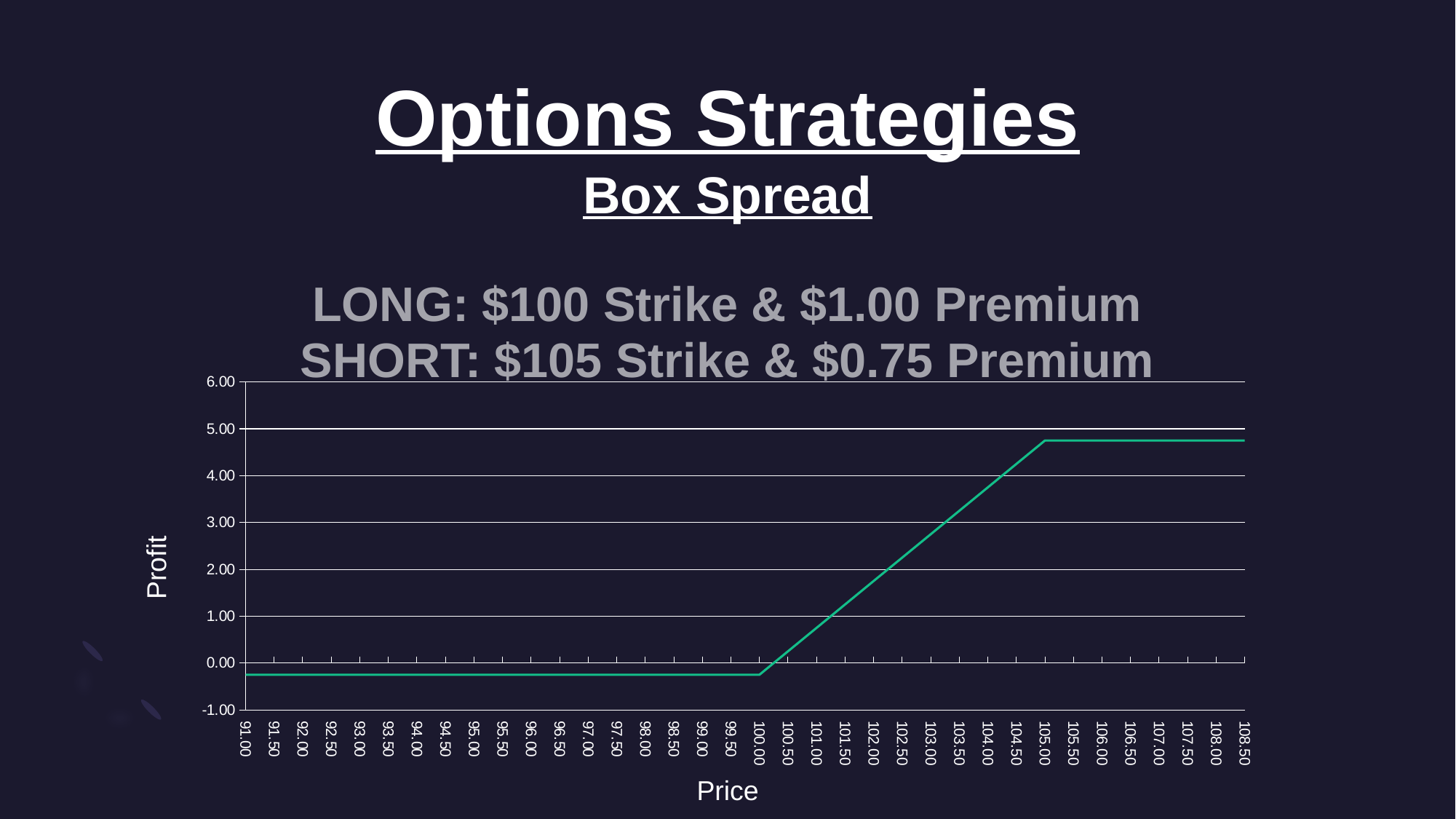

# Options Strategies Box Spread

LONG: $100 Strike & $1.00 Premium
SHORT: $105 Strike & $0.75 Premium

### Chart

| Category | P/L |
|---|---|
| 91 | -0.25 |
| 91.5 | -0.25 |
| 92 | -0.25 |
| 92.5 | -0.25 |
| 93 | -0.25 |
| 93.5 | -0.25 |
| 94 | -0.25 |
| 94.5 | -0.25 |
| 95 | -0.25 |
| 95.5 | -0.25 |
| 96 | -0.25 |
| 96.5 | -0.25 |
| 97 | -0.25 |
| 97.5 | -0.25 |
| 98 | -0.25 |
| 98.5 | -0.25 |
| 99 | -0.25 |
| 99.5 | -0.25 |
| 100 | -0.25 |
| 100.5 | 0.25 |
| 101 | 0.75 |
| 101.5 | 1.25 |
| 102 | 1.75 |
| 102.5 | 2.25 |
| 103 | 2.75 |
| 103.5 | 3.25 |
| 104 | 3.75 |
| 104.5 | 4.25 |
| 105 | 4.75 |
| 105.5 | 4.75 |
| 106 | 4.75 |
| 106.5 | 4.75 |
| 107 | 4.75 |
| 107.5 | 4.75 |
| 108 | 4.75 |
| 108.5 | 4.75 |
Profit
Price